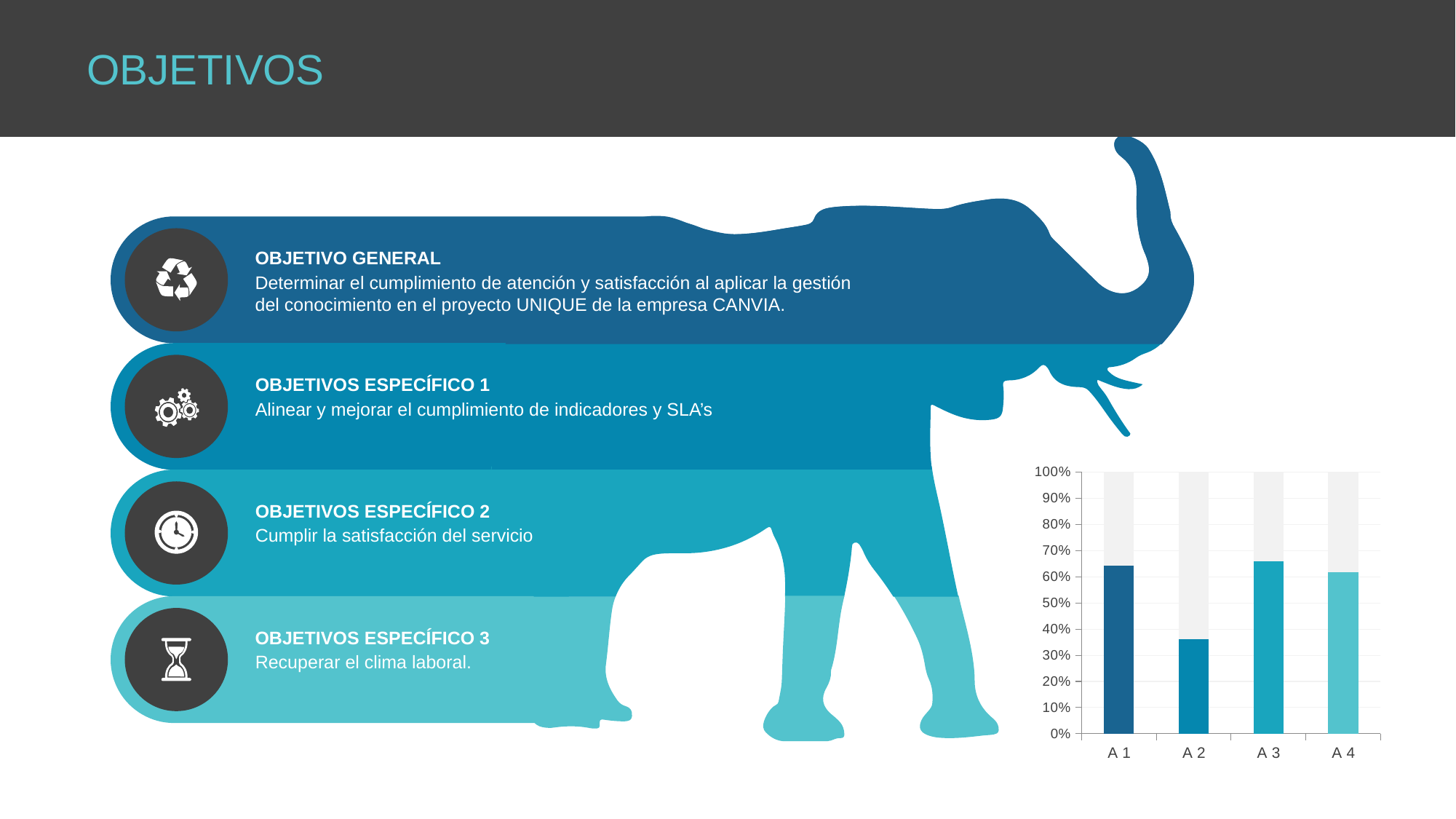

OBJETIVOS

OBJETIVO GENERAL
Determinar el cumplimiento de atención y satisfacción al aplicar la gestión del conocimiento en el proyecto UNIQUE de la empresa CANVIA.

OBJETIVOS ESPECÍFICO 1
Alinear y mejorar el cumplimiento de indicadores y SLA’s

### Chart

| Category | Series 1 | Series 2 |
|---|---|---|
| A 1 | 4.3 | 2.4 |
| A 2 | 2.5 | 4.4 |
| A 3 | 3.5 | 1.8 |
| A 4 | 4.5 | 2.8 |

OBJETIVOS ESPECÍFICO 2
Cumplir la satisfacción del servicio

OBJETIVOS ESPECÍFICO 3
Recuperar el clima laboral.